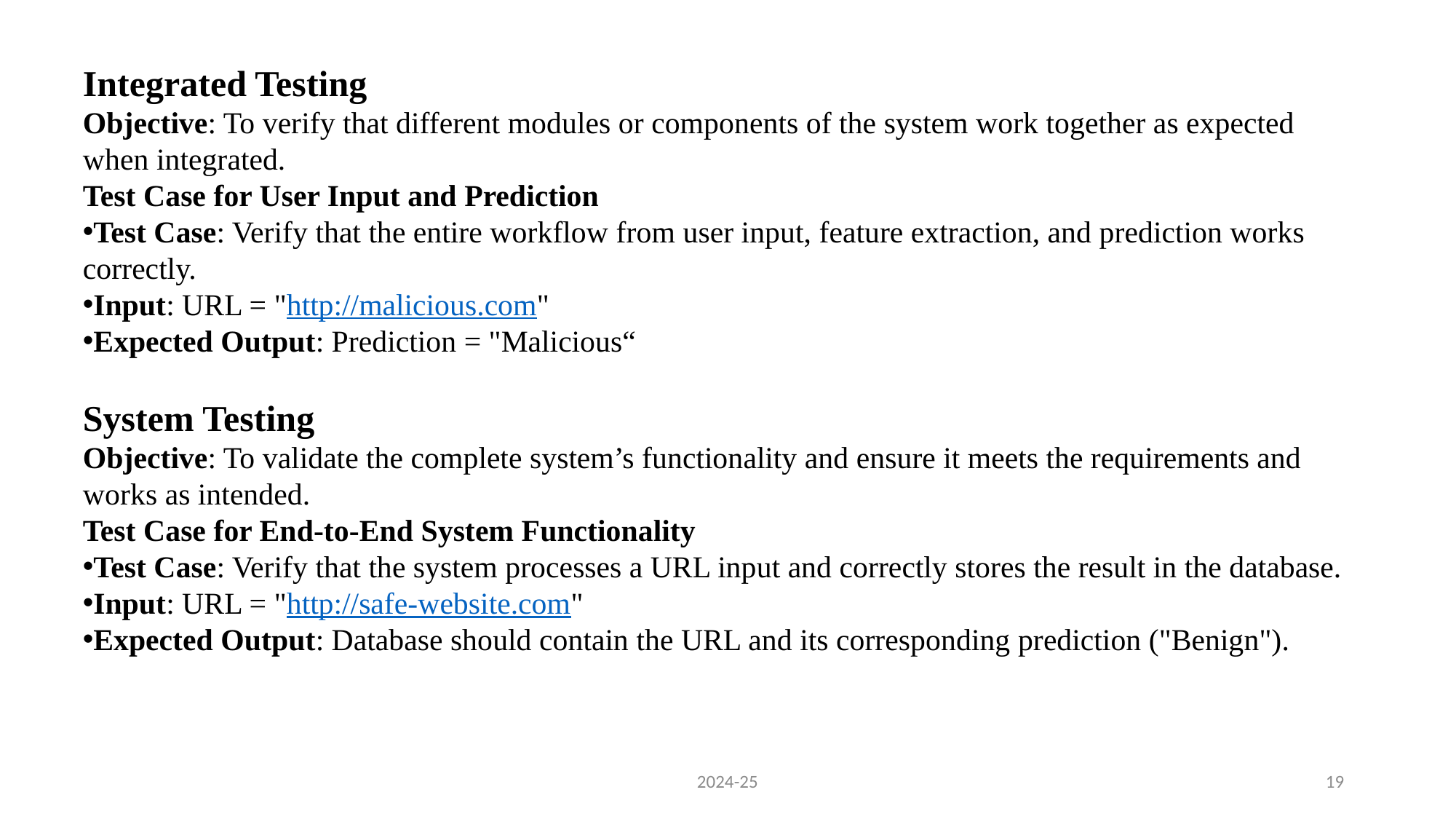

Integrated Testing
Objective: To verify that different modules or components of the system work together as expected when integrated.
Test Case for User Input and Prediction
Test Case: Verify that the entire workflow from user input, feature extraction, and prediction works correctly.
Input: URL = "http://malicious.com"
Expected Output: Prediction = "Malicious“

System Testing
Objective: To validate the complete system’s functionality and ensure it meets the requirements and works as intended.
Test Case for End-to-End System Functionality
Test Case: Verify that the system processes a URL input and correctly stores the result in the database.
Input: URL = "http://safe-website.com"
Expected Output: Database should contain the URL and its corresponding prediction ("Benign").

2024-25
19